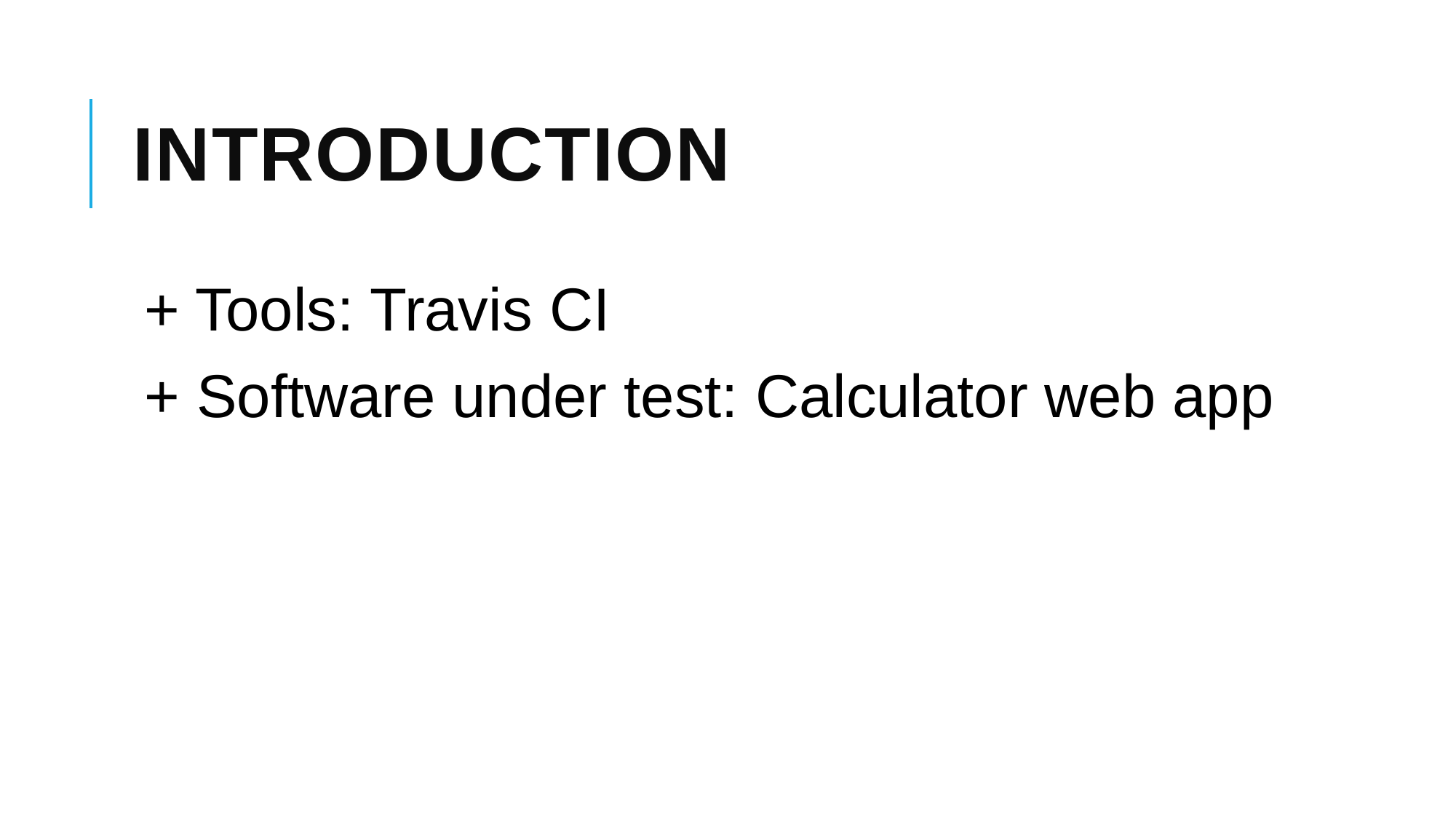

# Introduction
+ Tools: Travis CI
+ Software under test: Calculator web app